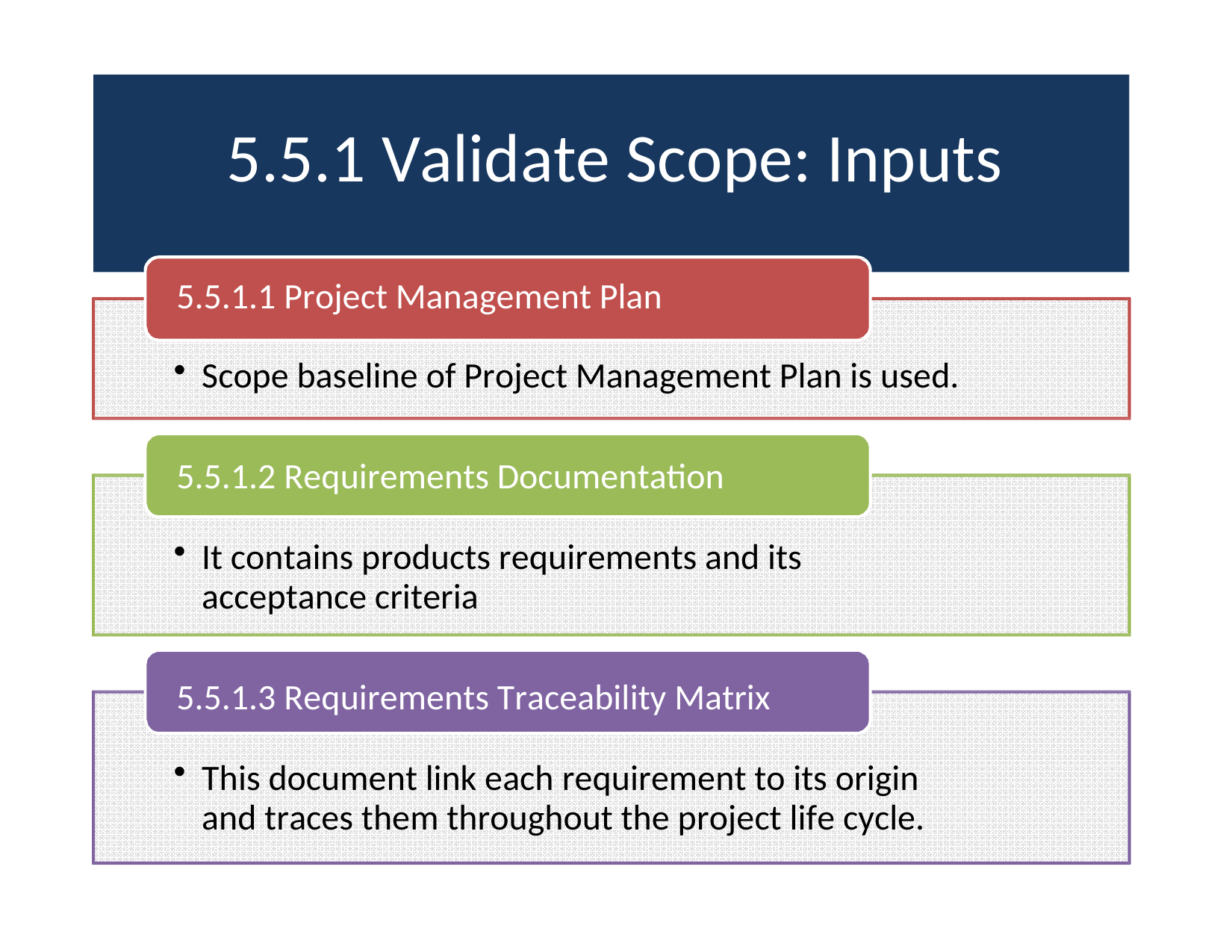

# 5.5.1 Validate Scope: Inputs

5.5.1.1 Project Management Plan

Scope baseline of Project Management Plan is used.

5.5.1.2 Requirements Documentation

It contains products requirements and its acceptance criteria

5.5.1.3 Requirements Traceability Matrix

This document link each requirement to its origin and traces them throughout the project life cycle.